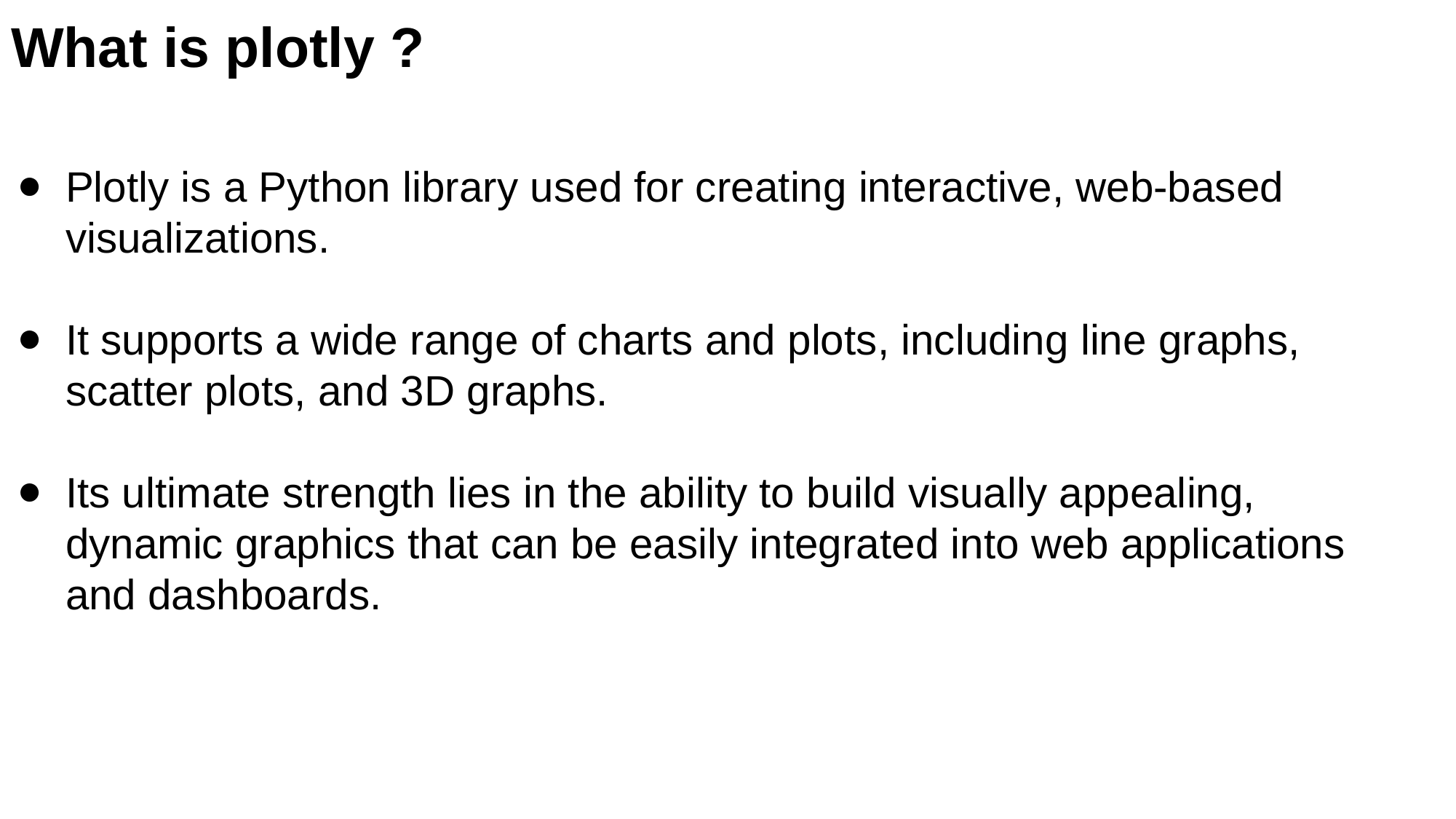

What is plotly ?
Plotly is a Python library used for creating interactive, web-based visualizations.

It supports a wide range of charts and plots, including line graphs, scatter plots, and 3D graphs.

Its ultimate strength lies in the ability to build visually appealing, dynamic graphics that can be easily integrated into web applications and dashboards.